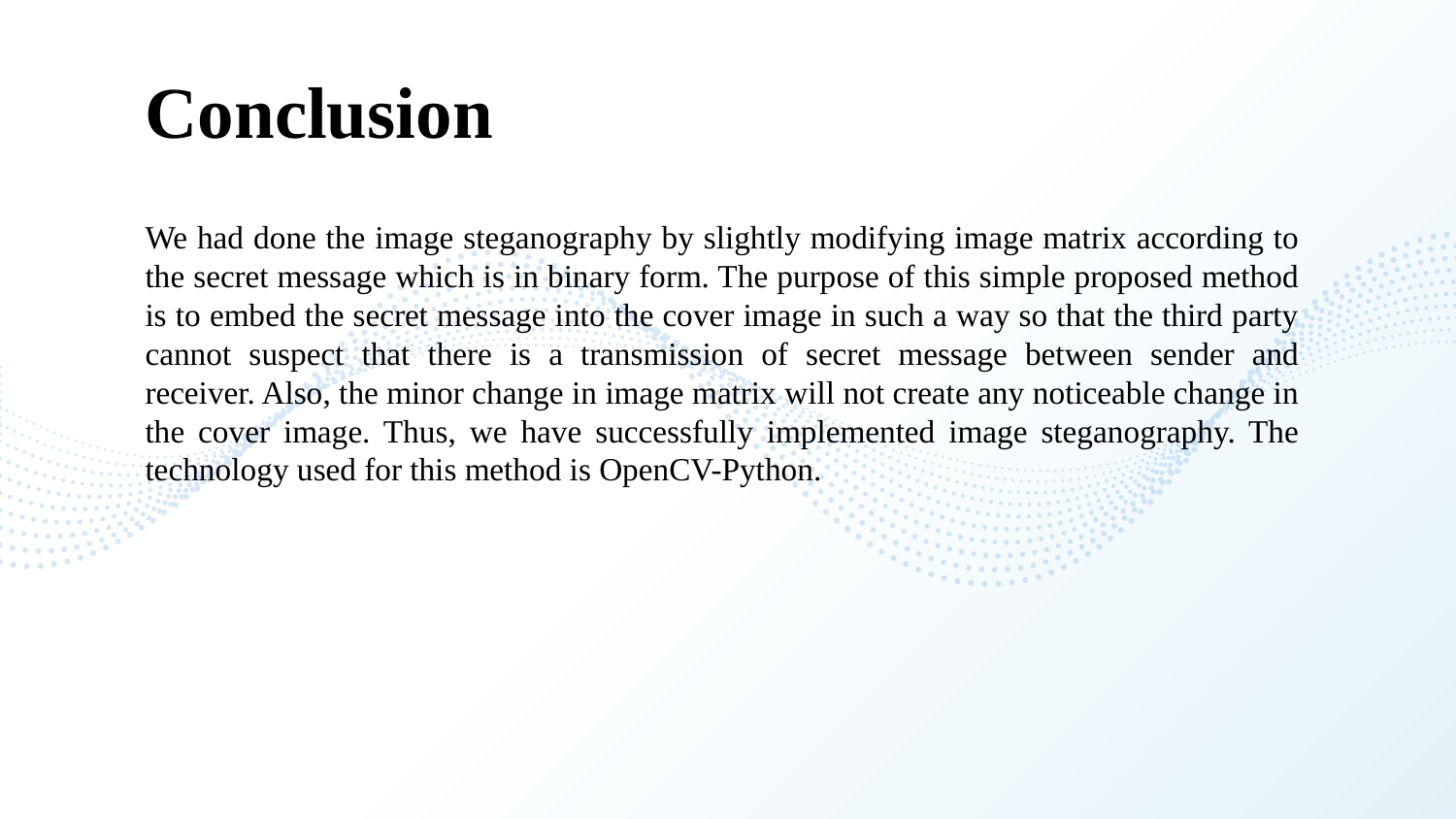

Conclusion
We had done the image steganography by slightly modifying image matrix according to the secret message which is in binary form. The purpose of this simple proposed method is to embed the secret message into the cover image in such a way so that the third party cannot suspect that there is a transmission of secret message between sender and receiver. Also, the minor change in image matrix will not create any noticeable change in the cover image. Thus, we have successfully implemented image steganography. The technology used for this method is OpenCV-Python.